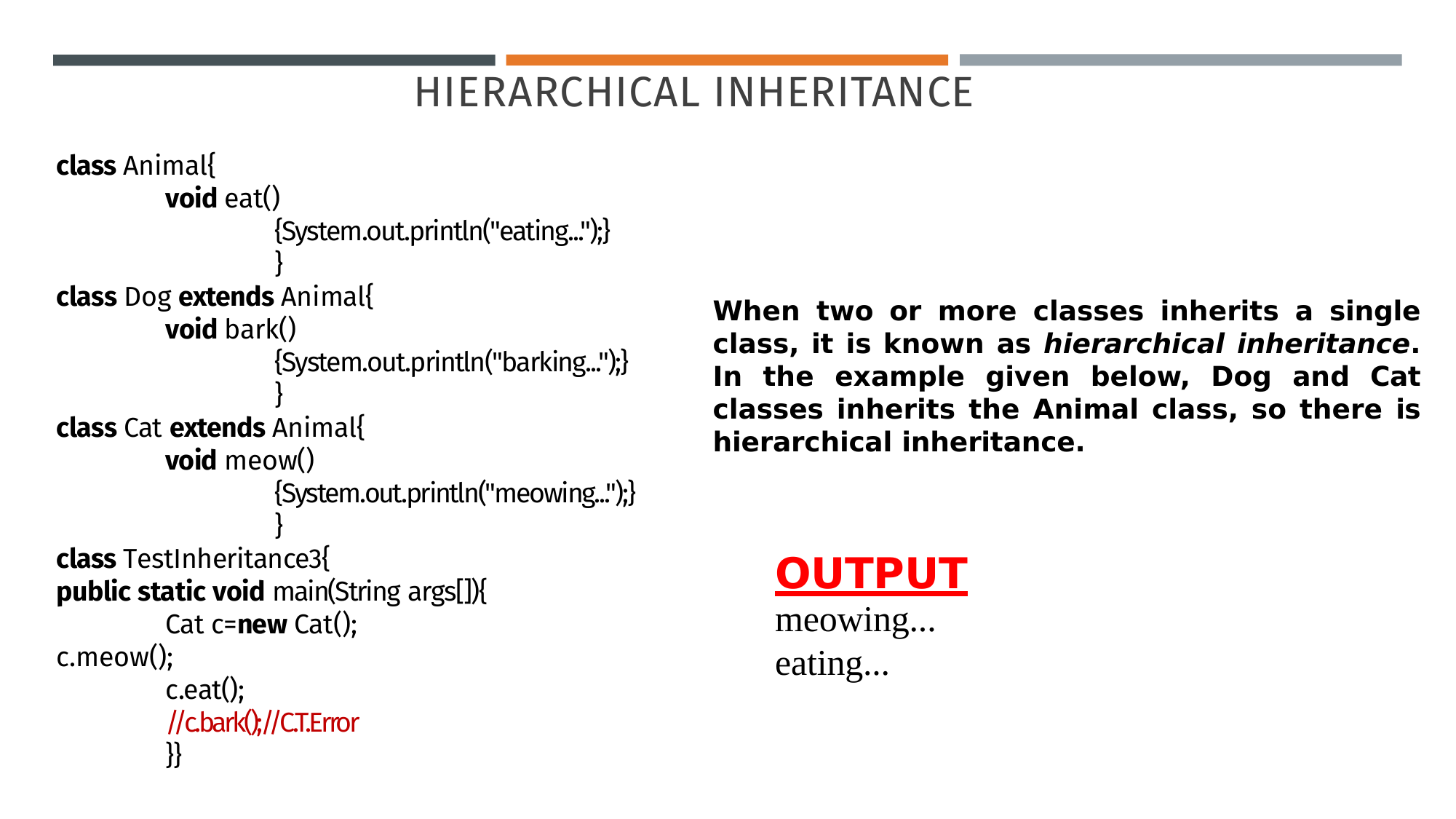

# HIERARCHICAL INHERITANCE
class Animal{
void eat()
{System.out.println("eating...");}
}
class Dog extends Animal{
void bark()
{System.out.println("barking...");}
}
class Cat extends Animal{
void meow()
{System.out.println("meowing...");}
}
class TestInheritance3{
public static void main(String args[]){ Cat c=new Cat();
c.meow();
When two or more classes inherits a single class, it is known as hierarchical inheritance. In  the  example  given  below,  Dog  and  Cat classes inherits the Animal class, so there is hierarchical inheritance.
OUTPUT
meowing...
eating...
c.eat();
//c.bark();//C.T.Error
}}